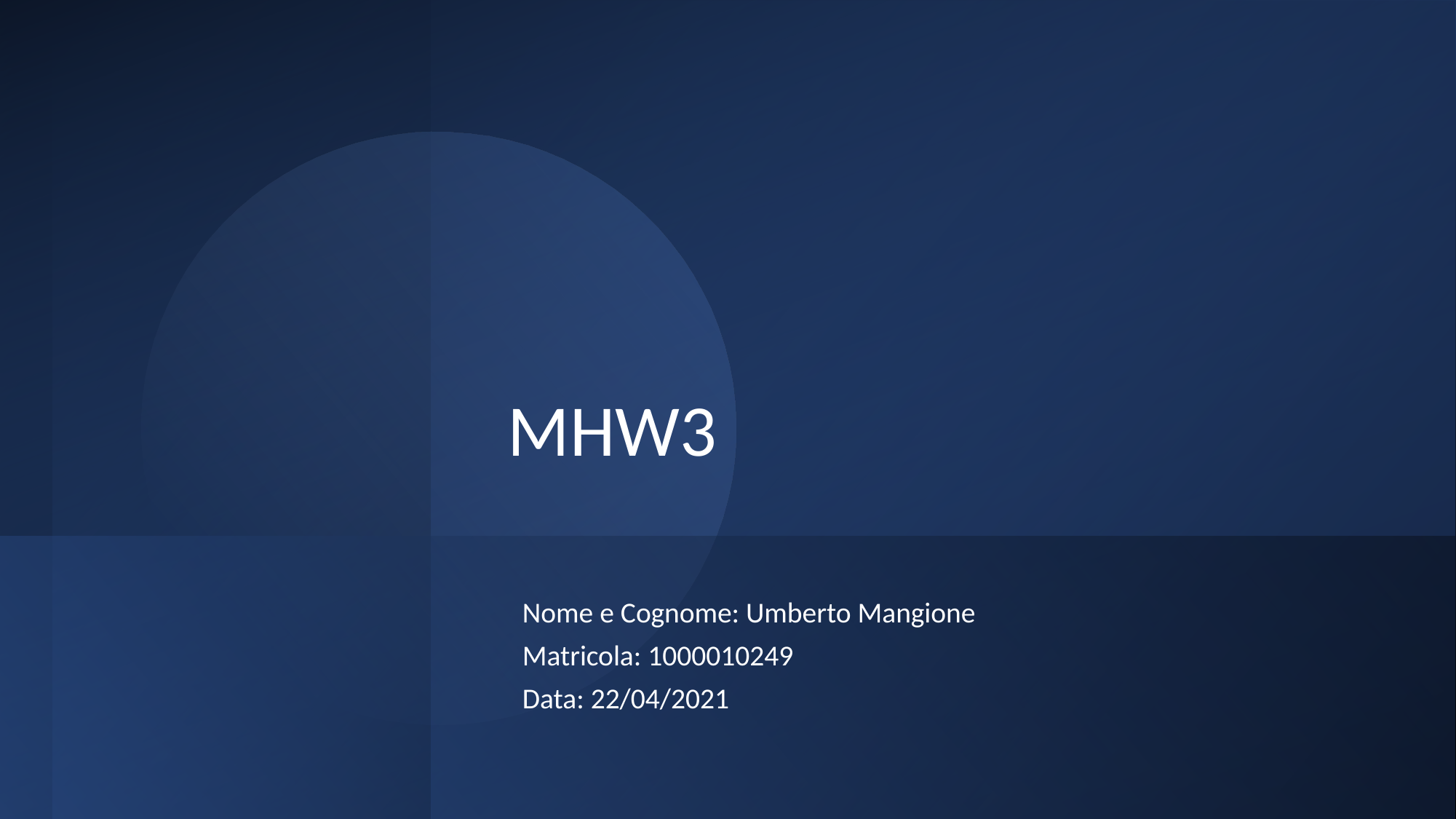

# MHW3

Nome e Cognome: Umberto Mangione
Matricola: 1000010249
Data: 22/04/2021